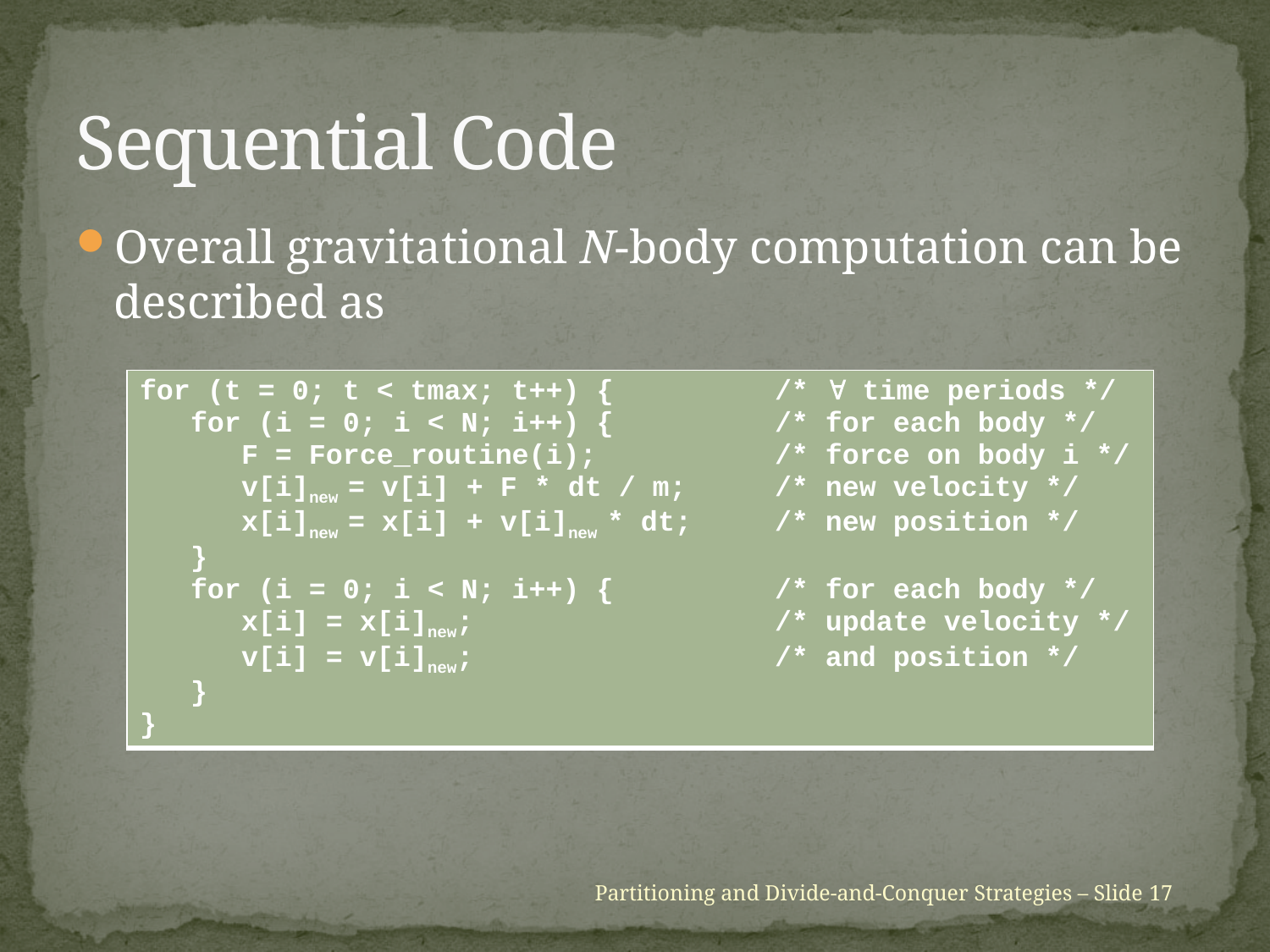

# Sequential Code
Overall gravitational N-body computation can be described as
| for (t = 0; t < tmax; t++) { /\* ∀ time periods \*/ for (i = 0; i < N; i++) { /\* for each body \*/ F = Force\_routine(i); /\* force on body i \*/ v[i]new = v[i] + F \* dt / m; /\* new velocity \*/ x[i]new = x[i] + v[i]new \* dt; /\* new position \*/ } for (i = 0; i < N; i++) { /\* for each body \*/ x[i] = x[i]new; /\* update velocity \*/ v[i] = v[i]new; /\* and position \*/ } } |
| --- |
Partitioning and Divide-and-Conquer Strategies – Slide 17